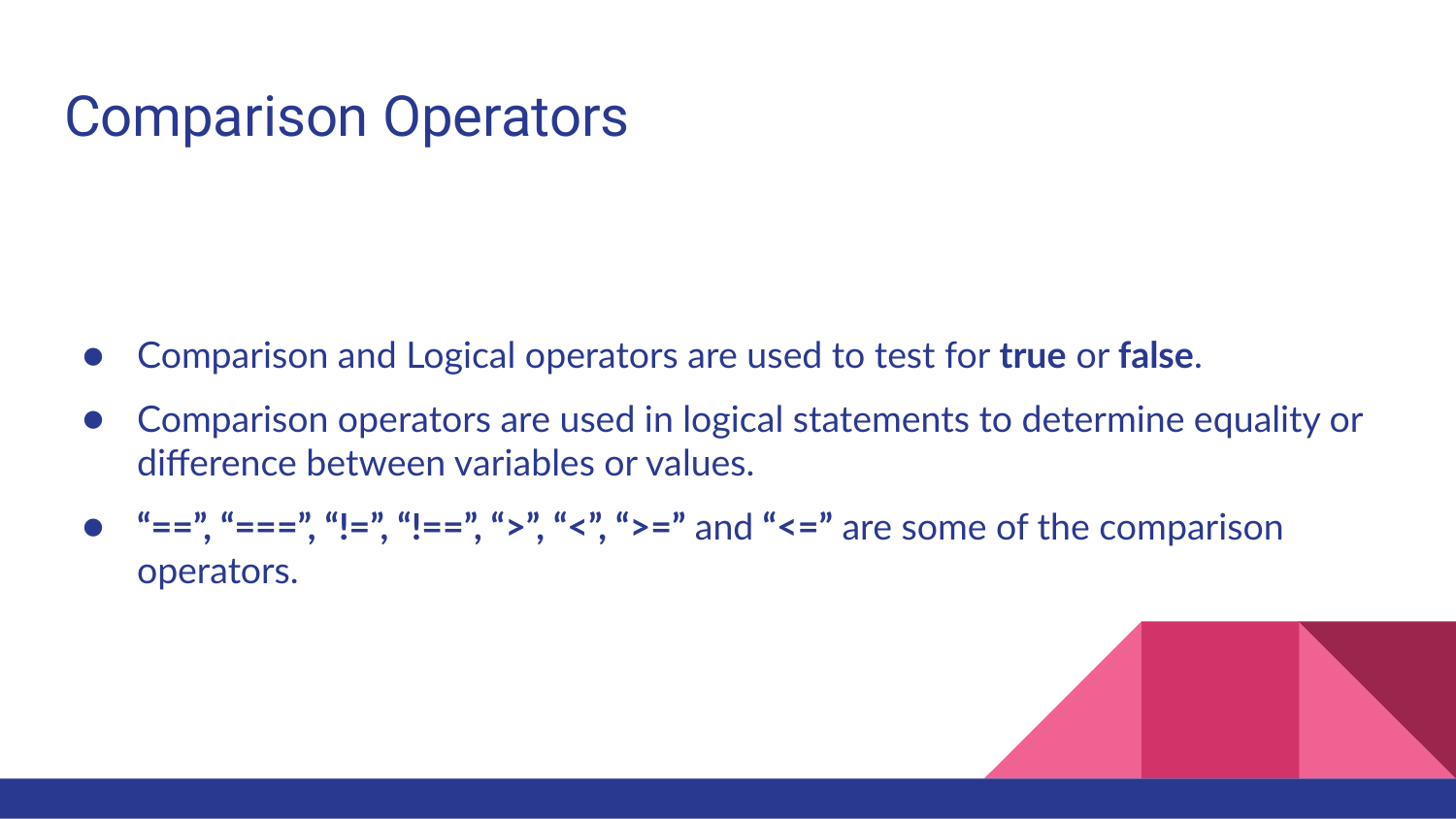

# Comparison Operators
Comparison and Logical operators are used to test for true or false.
Comparison operators are used in logical statements to determine equality or difference between variables or values.
“==”, “===”, “!=”, “!==”, “>”, “<”, “>=” and “<=” are some of the comparison operators.